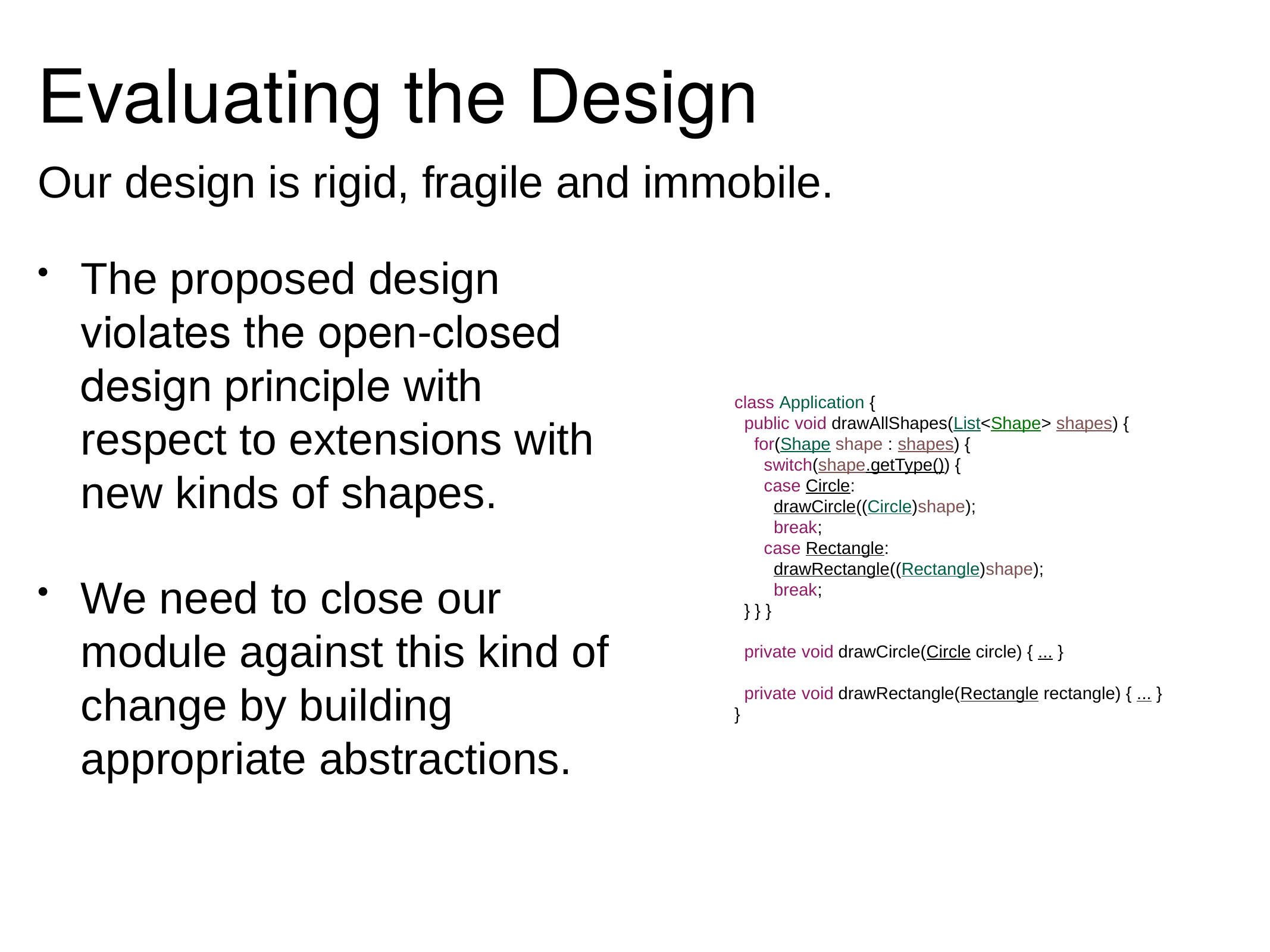

# Evaluating the Design
Our design is rigid, fragile and immobile.
The proposed design violates the open-closed design principle with respect to extensions with new kinds of shapes.
We need to close our module against this kind of change by building appropriate abstractions.
class Application {
  public void drawAllShapes(List<Shape> shapes) {
    for(Shape shape : shapes) {
      switch(shape.getType()) {
      case Circle:
        drawCircle((Circle)shape);
        break;
      case Rectangle:
        drawRectangle((Rectangle)shape);
        break;
  } } }

  private void drawCircle(Circle circle) { ... }

  private void drawRectangle(Rectangle rectangle) { ... }
}
11